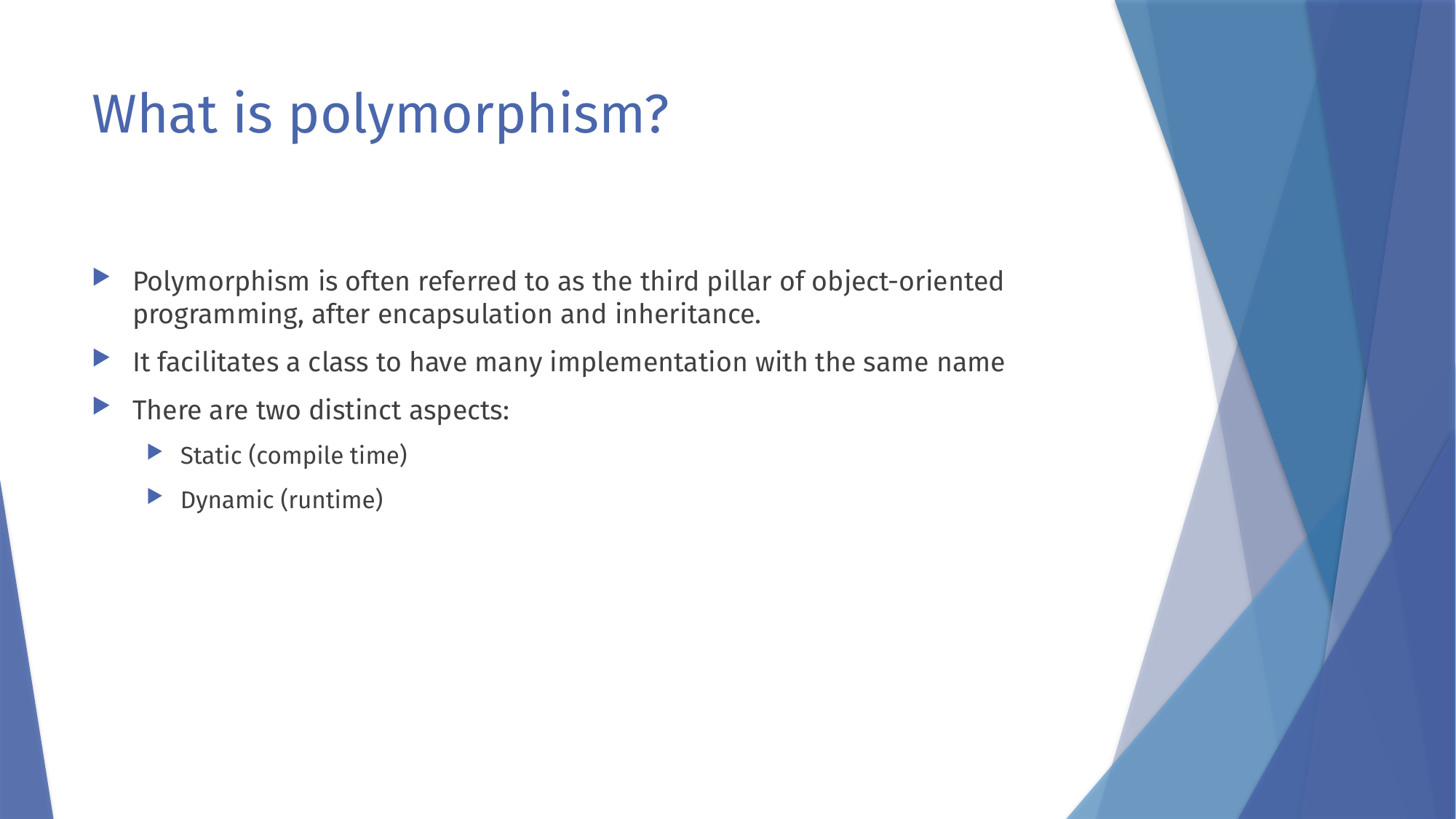

# What is polymorphism?
Polymorphism is often referred to as the third pillar of object-oriented programming, after encapsulation and inheritance.
It facilitates a class to have many implementation with the same name
There are two distinct aspects:
Static (compile time)
Dynamic (runtime)